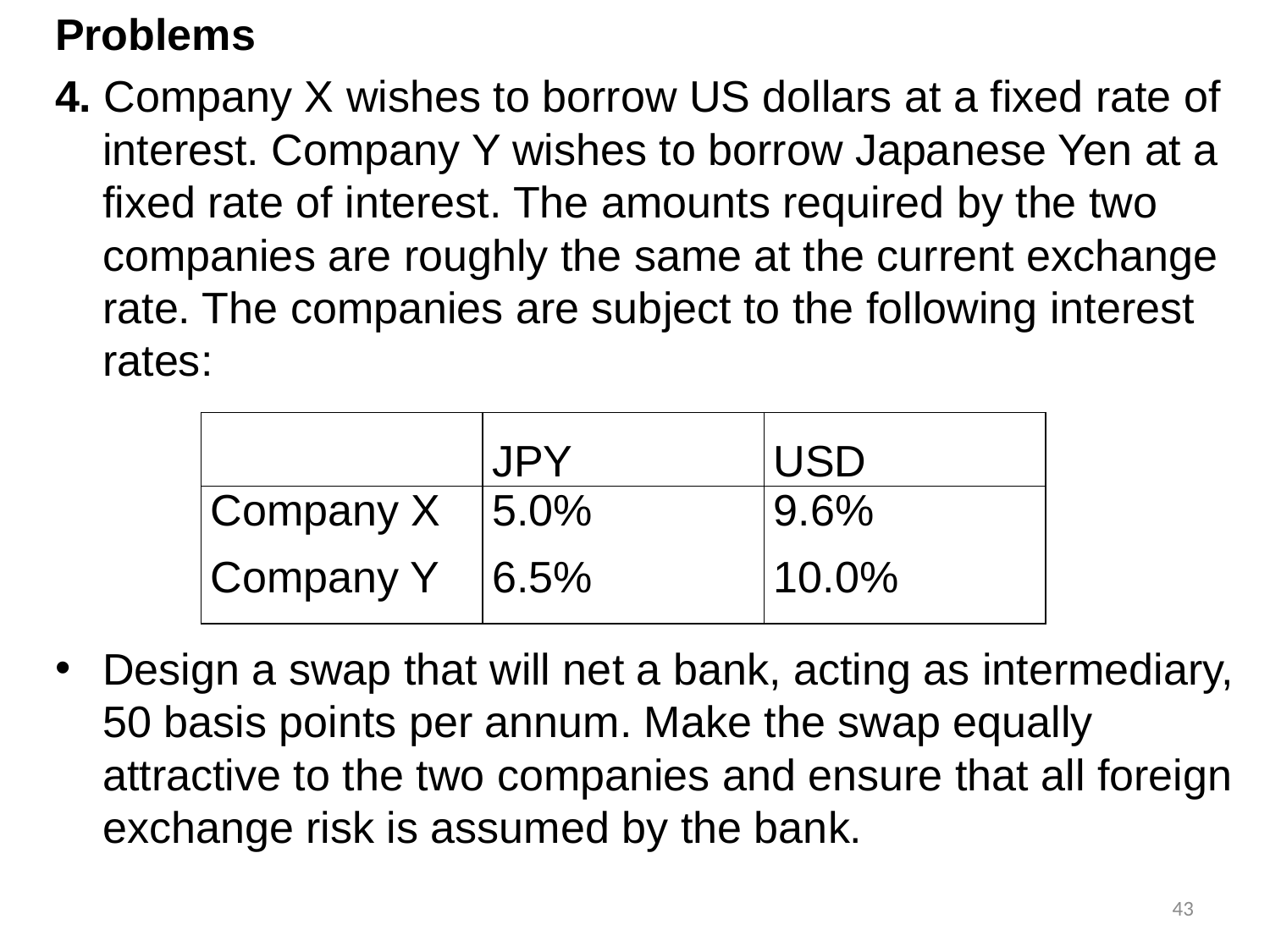

Problems
4. Company X wishes to borrow US dollars at a fixed rate of interest. Company Y wishes to borrow Japanese Yen at a fixed rate of interest. The amounts required by the two companies are roughly the same at the current exchange rate. The companies are subject to the following interest rates:

Design a swap that will net a bank, acting as intermediary, 50 basis points per annum. Make the swap equally attractive to the two companies and ensure that all foreign exchange risk is assumed by the bank.

|  | JPY | USD |
| --- | --- | --- |
| Company X Company Y | 5.0% 6.5% | 9.6% 10.0% |
43